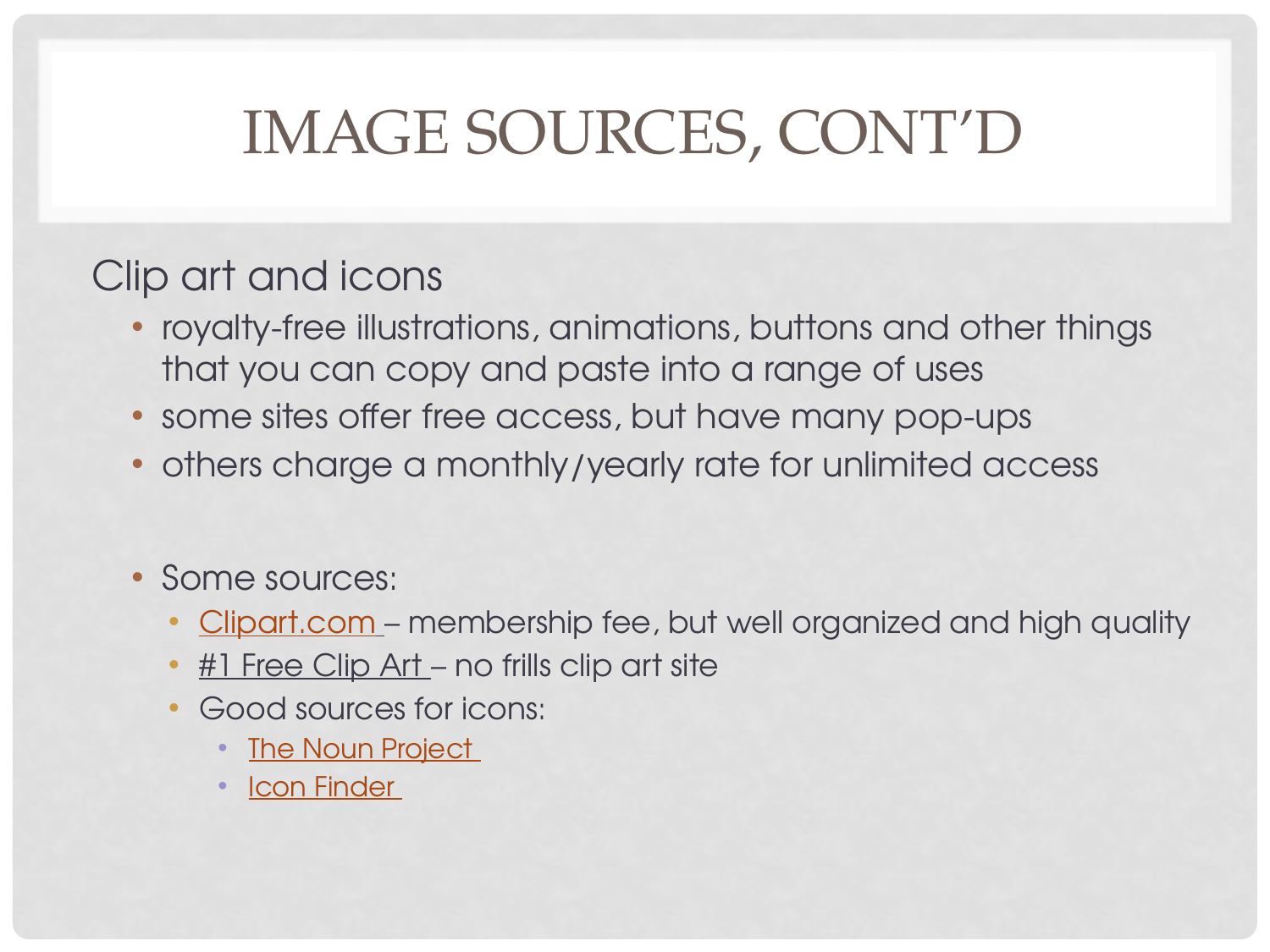

# Image Sources, cont’d
Clip art and icons
royalty-free illustrations, animations, buttons and other things that you can copy and paste into a range of uses
some sites offer free access, but have many pop-ups
others charge a monthly/yearly rate for unlimited access

Some sources:
Clipart.com – membership fee, but well organized and high quality
#1 Free Clip Art – no frills clip art site
Good sources for icons:
The Noun Project
Icon Finder